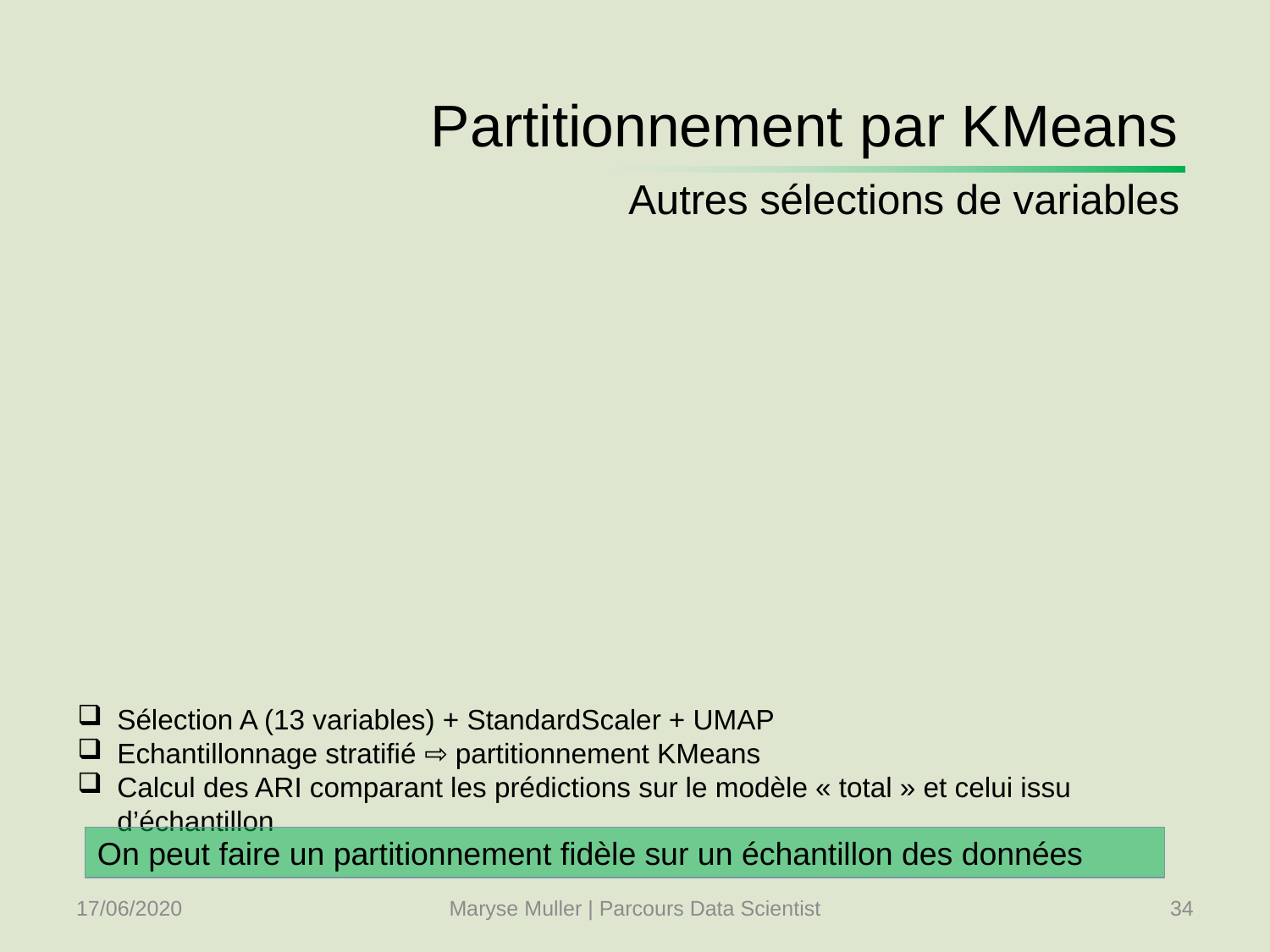

# Partitionnement par KMeans Autres sélections de variables

Sélection A (13 variables) + StandardScaler + UMAP
Echantillonnage stratifié ⇨ partitionnement KMeans
Calcul des ARI comparant les prédictions sur le modèle « total » et celui issu d’échantillon
On peut faire un partitionnement fidèle sur un échantillon des données
17/06/2020
Maryse Muller | Parcours Data Scientist
34